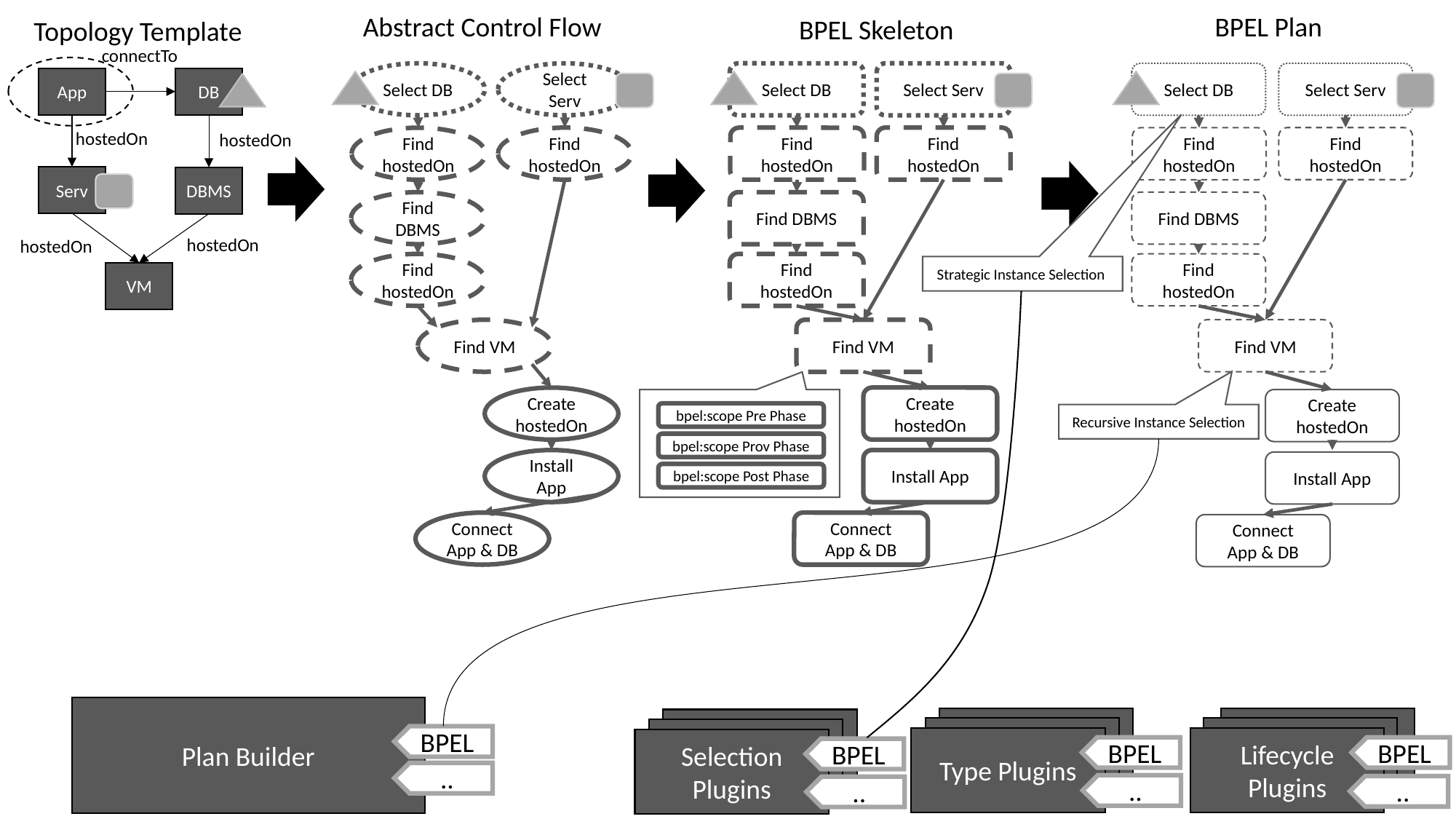

Abstract Control Flow
BPEL Plan
BPEL Skeleton
Topology Template
connectTo

Select Serv
Select Serv
Select Serv
Select DB
Select DB
Select DB
App
DB

hostedOn
hostedOn
Find
hostedOn
Find
hostedOn
Find
hostedOn
Find
hostedOn
Find
hostedOn
Find
hostedOn

Serv
DBMS

Find DBMS
Find DBMS
Find DBMS
hostedOn
hostedOn
Find
hostedOn
Find
hostedOn
Find
hostedOn
Strategic Instance Selection
VM

Find VM
Find VM
Find VM
Create
hostedOn
Create
hostedOn

Create
hostedOn
bpel:scope Pre Phase
Recursive Instance Selection
bpel:scope Prov Phase
Install App
Install App
Install App
bpel:scope Post Phase
Connect
App & DB
Connect
App & DB
Connect
App & DB
Plan Builder
Type Plugins
Lifecycle Plugins
Type Plugins
Lifecycle Plugins
Type Plugins
Type Plugins
BPEL
Type Plugins
Lifecycle Plugins
Selection Plugins
BPEL
BPEL
BPEL
..
..
..
..